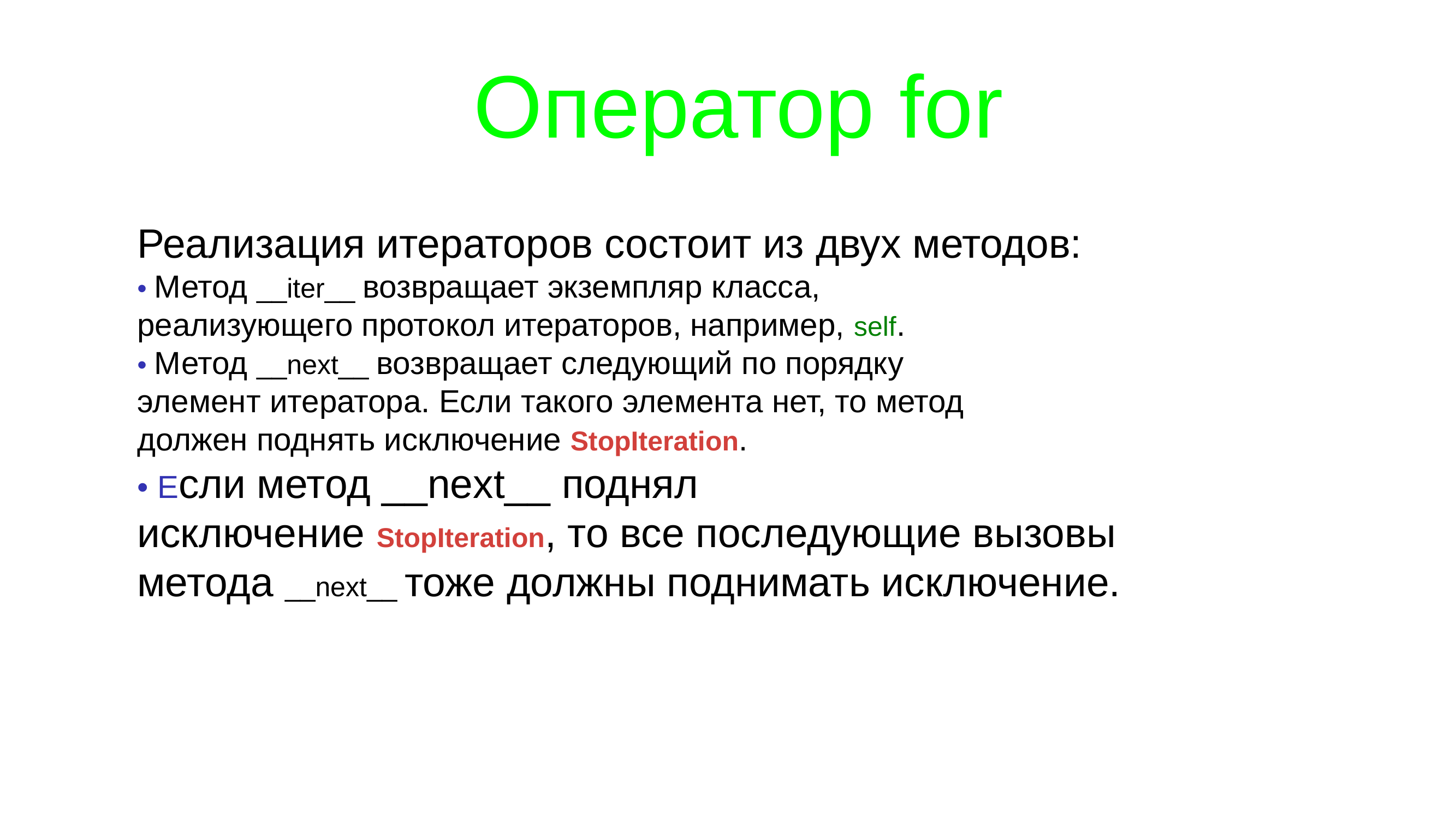

# Оператор for
Реализация итераторов состоит из двух методов:
• Метод __iter__ возвращает экземпляр класса,
реализующего протокол итераторов, например, self.
• Метод __next__ возвращает следующий по порядку
элемент итератора. Если такого элемента нет, то метод
должен поднять исключение StopIteration.
• Если метод __next__ поднял
исключение StopIteration, то все последующие вызовы
метода __next__ тоже должны поднимать исключение.